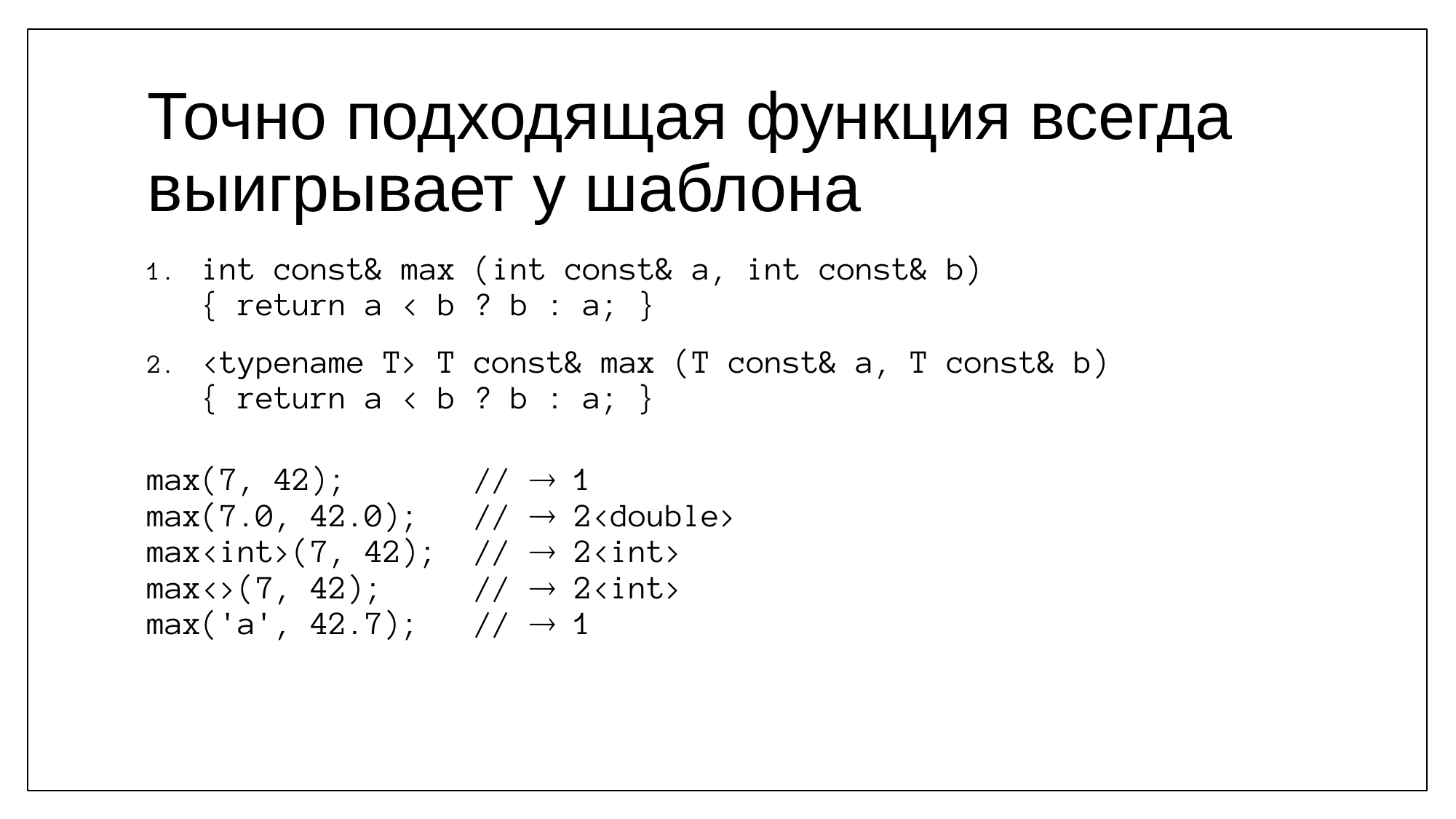

# Точно подходящая функция всегда выигрывает у шаблона
int const& max (int const& a, int const& b)
{ return a < b ? b : a; }
<typename T> T const& max (T const& a, T const& b)
{ return a < b ? b : a; }
max(7, 42);       // → 1
max(7.0, 42.0);   // → 2<double>
max<int>(7, 42);  // → 2<int>
max<>(7, 42);     // → 2<int>
max('a', 42.7);   // → 1